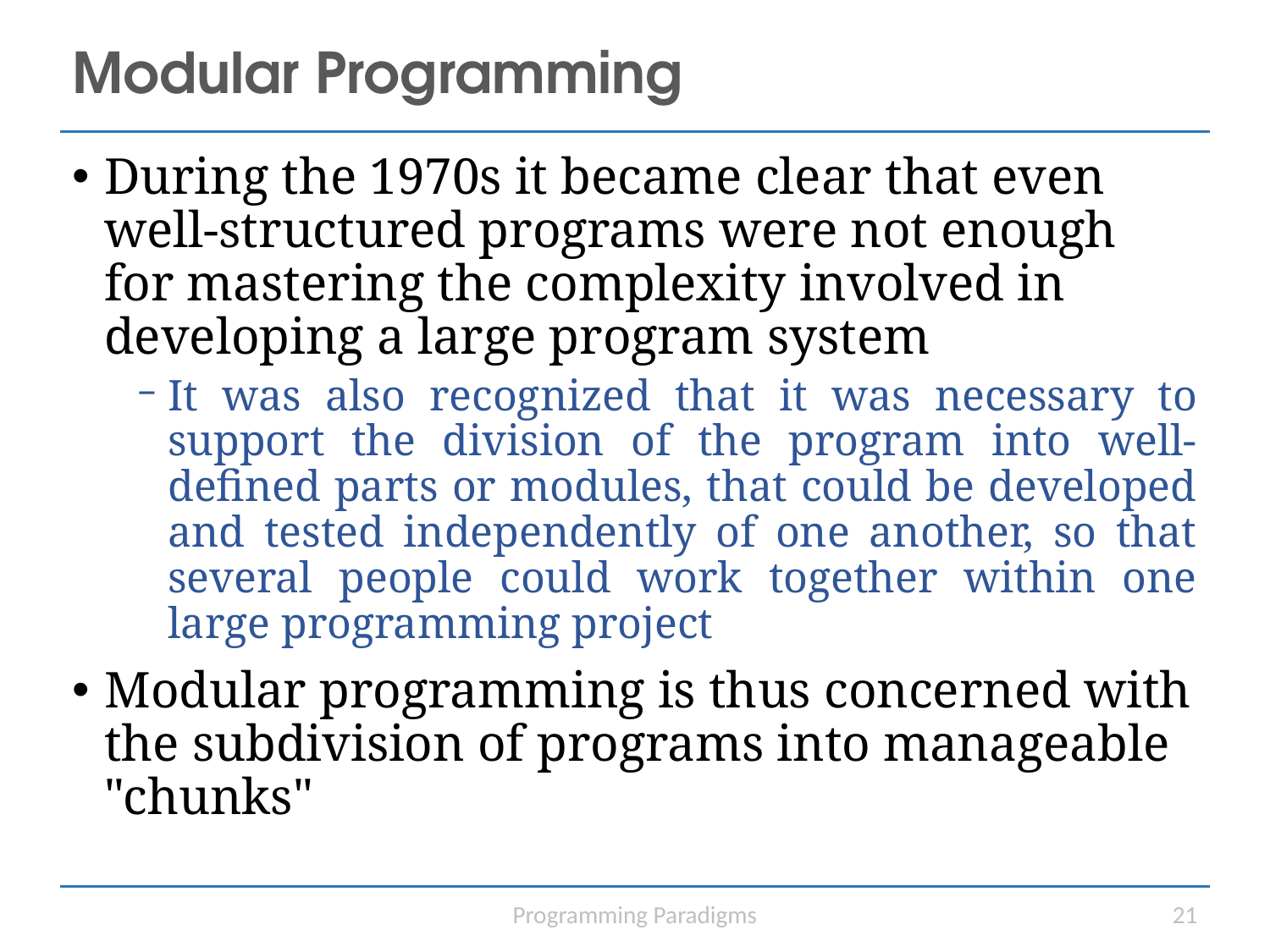

# Modular Programming
During the 1970s it became clear that even well-structured programs were not enough for mastering the complexity involved in developing a large program system
It was also recognized that it was necessary to support the division of the program into well-defined parts or modules, that could be developed and tested independently of one another, so that several people could work together within one large programming project
Modular programming is thus concerned with the subdivision of programs into manageable "chunks"
Programming Paradigms
21